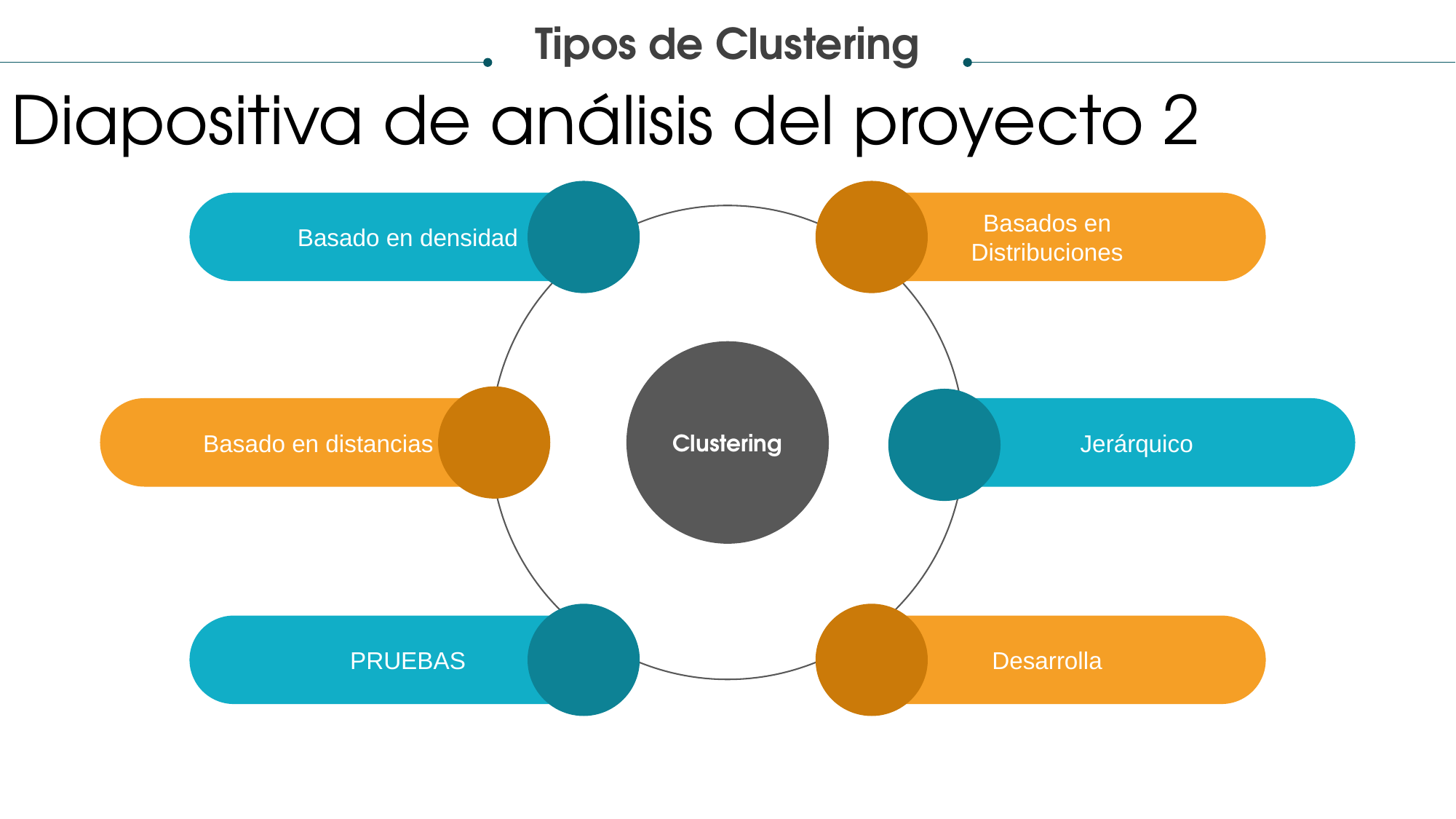

Tipos de Clustering
Diapositiva de análisis del proyecto 2

Basado en densidad
Basados en
Distribuciones

Clustering

Basado en distancias
Jerárquico

PRUEBAS
Desarrolla